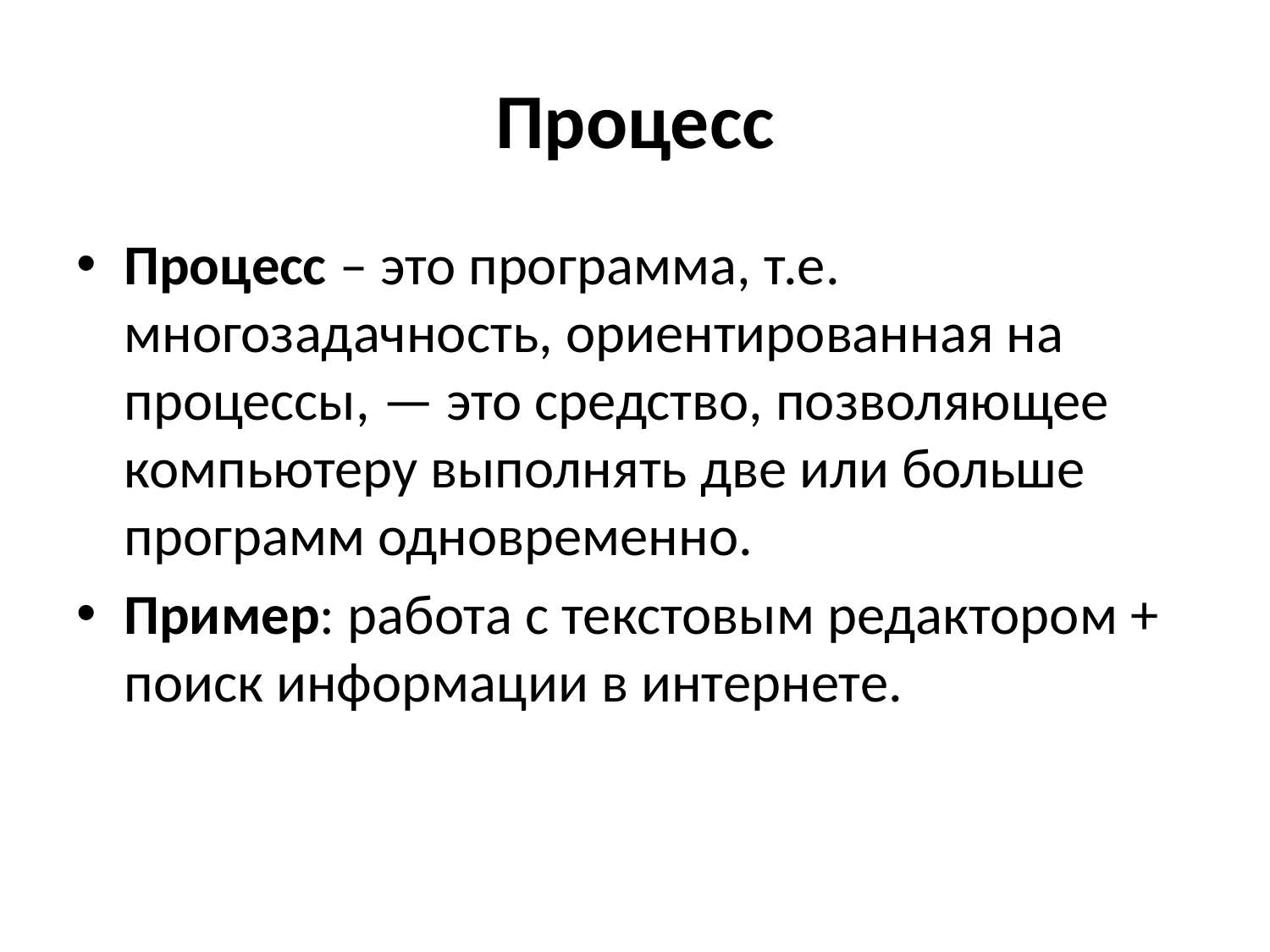

# Процесс
Процесс – это программа, т.е. многозадачность, ориентированная на процессы, — это средство, позволяющее компьютеру выполнять две или больше программ одновременно.
Пример: работа с текстовым редактором + поиск информации в интернете.